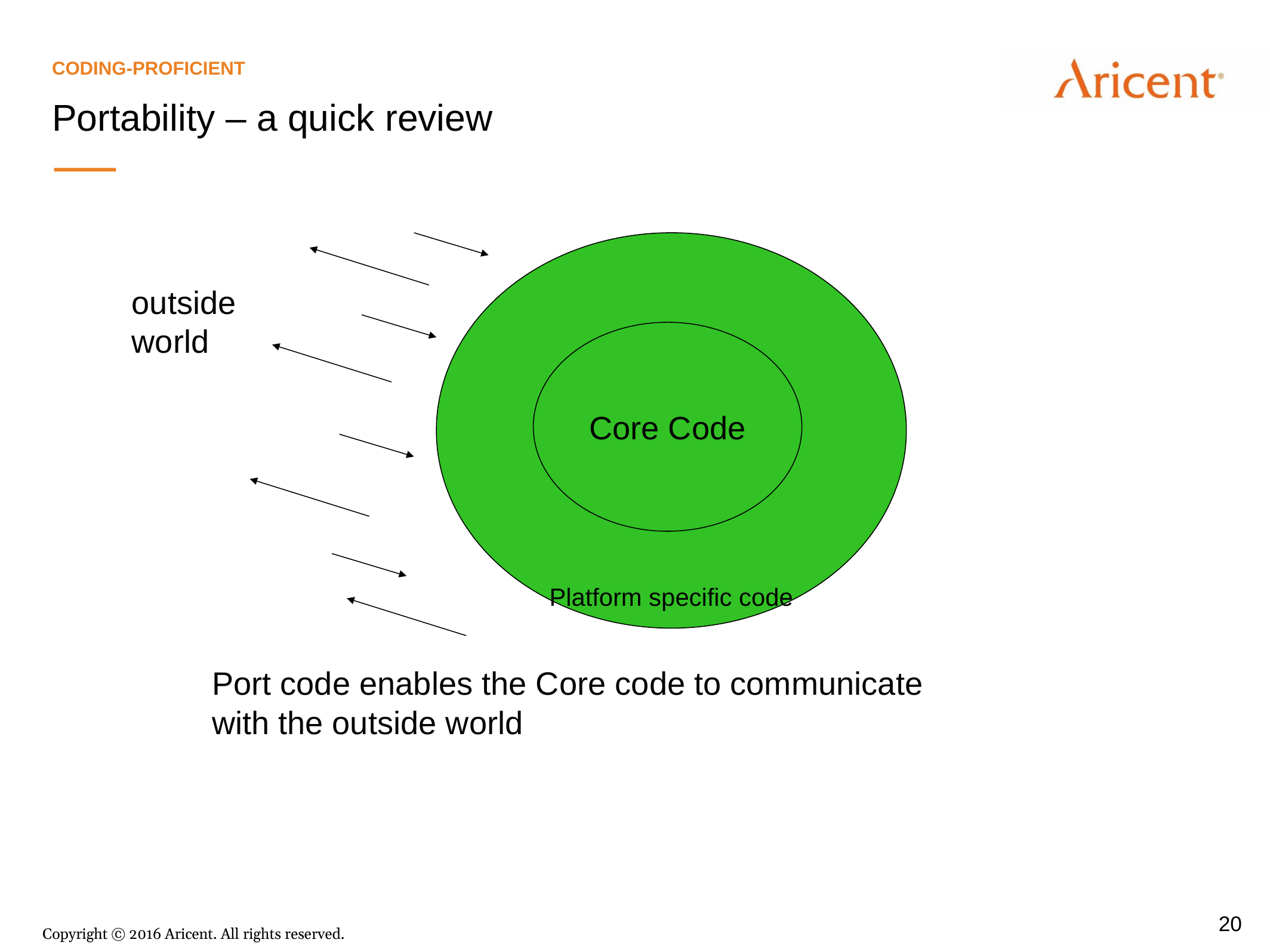

Coding-Proficient
Portability – a quick review

Platform specific code

outside world

Core Code

Port code enables the Core code to communicate with the outside world